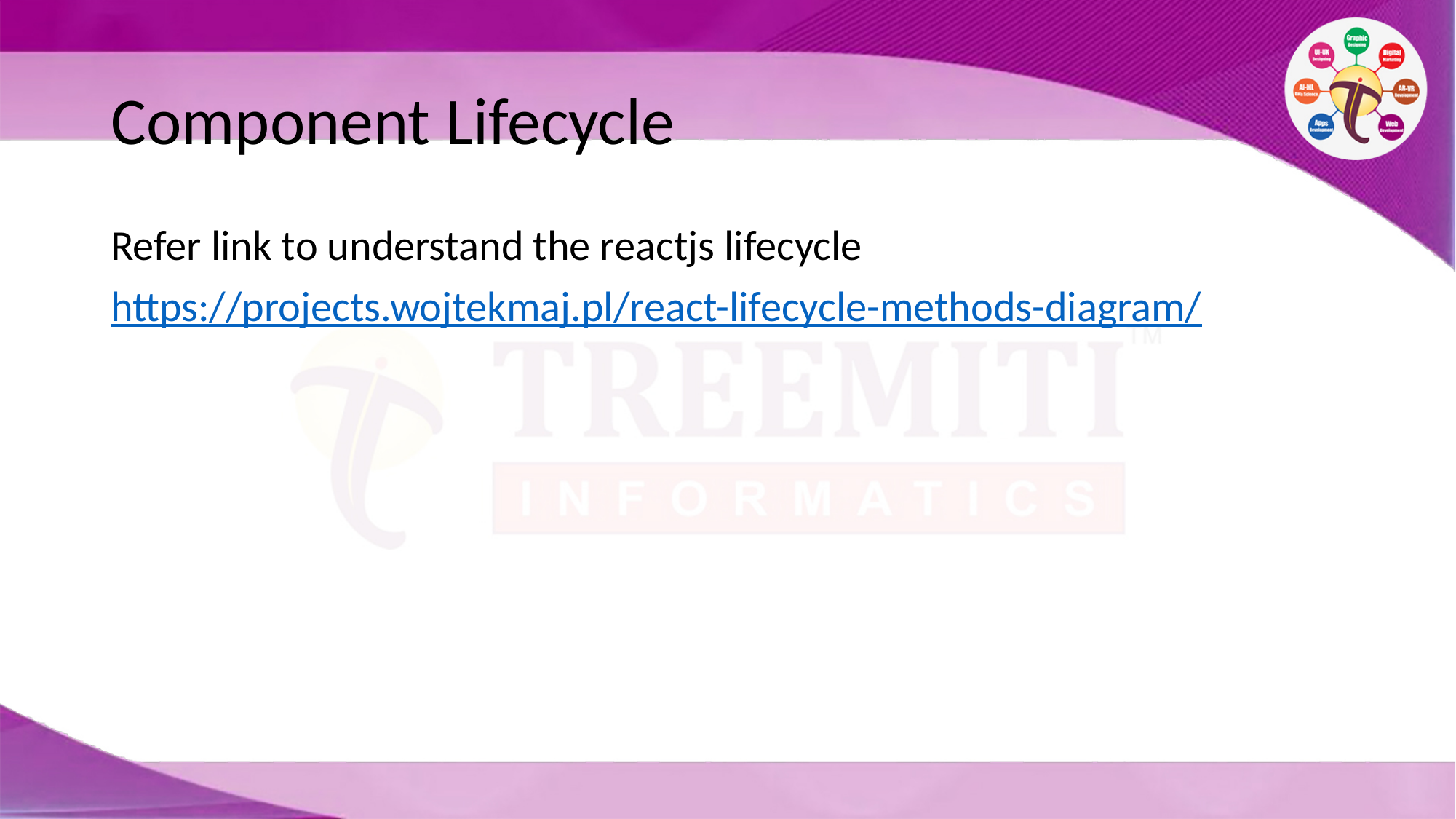

# Component Lifecycle
Refer link to understand the reactjs lifecycle
https://projects.wojtekmaj.pl/react-lifecycle-methods-diagram/